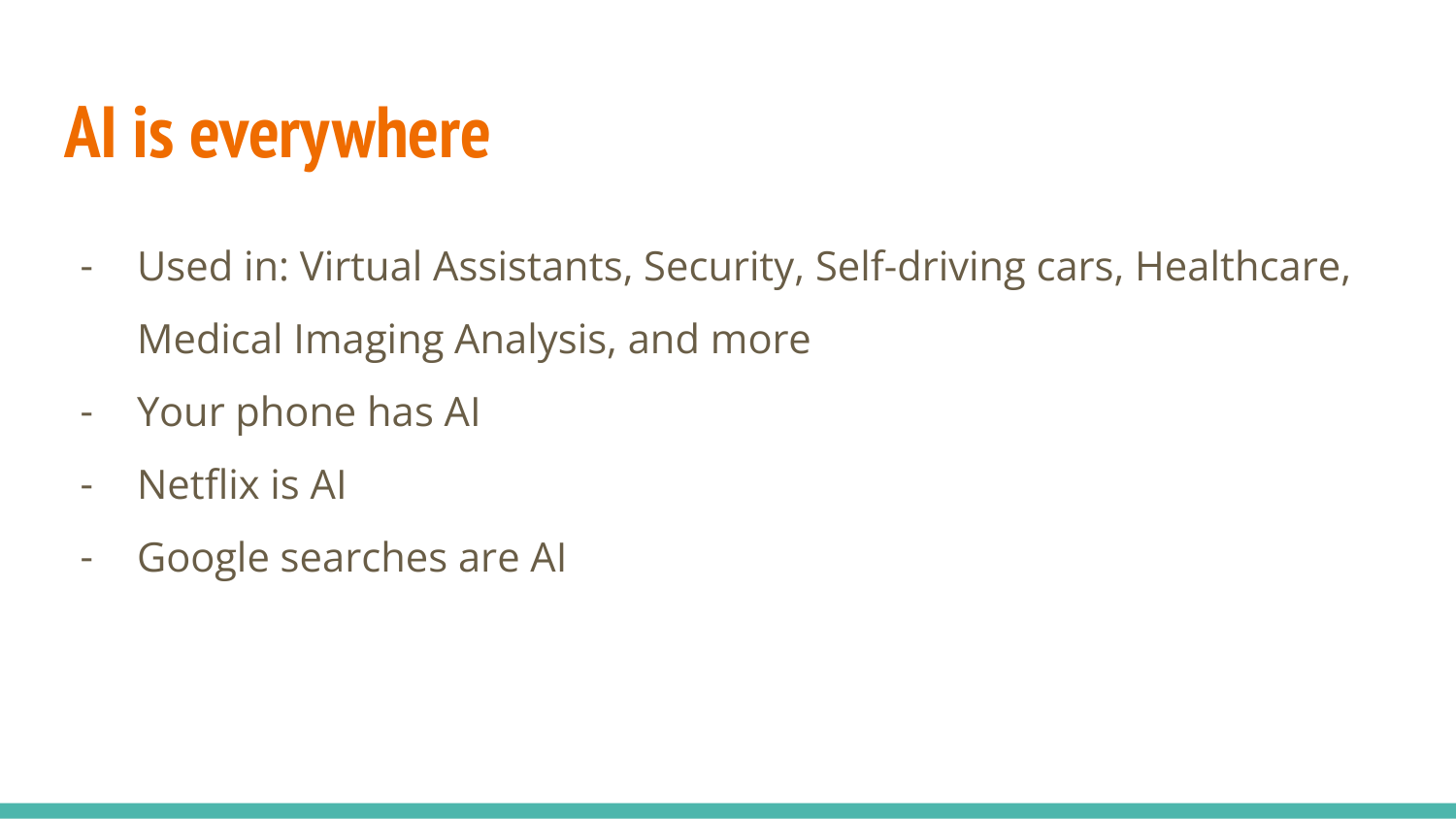

# AI is everywhere
Used in: Virtual Assistants, Security, Self-driving cars, Healthcare, Medical Imaging Analysis, and more
Your phone has AI
Netflix is AI
Google searches are AI